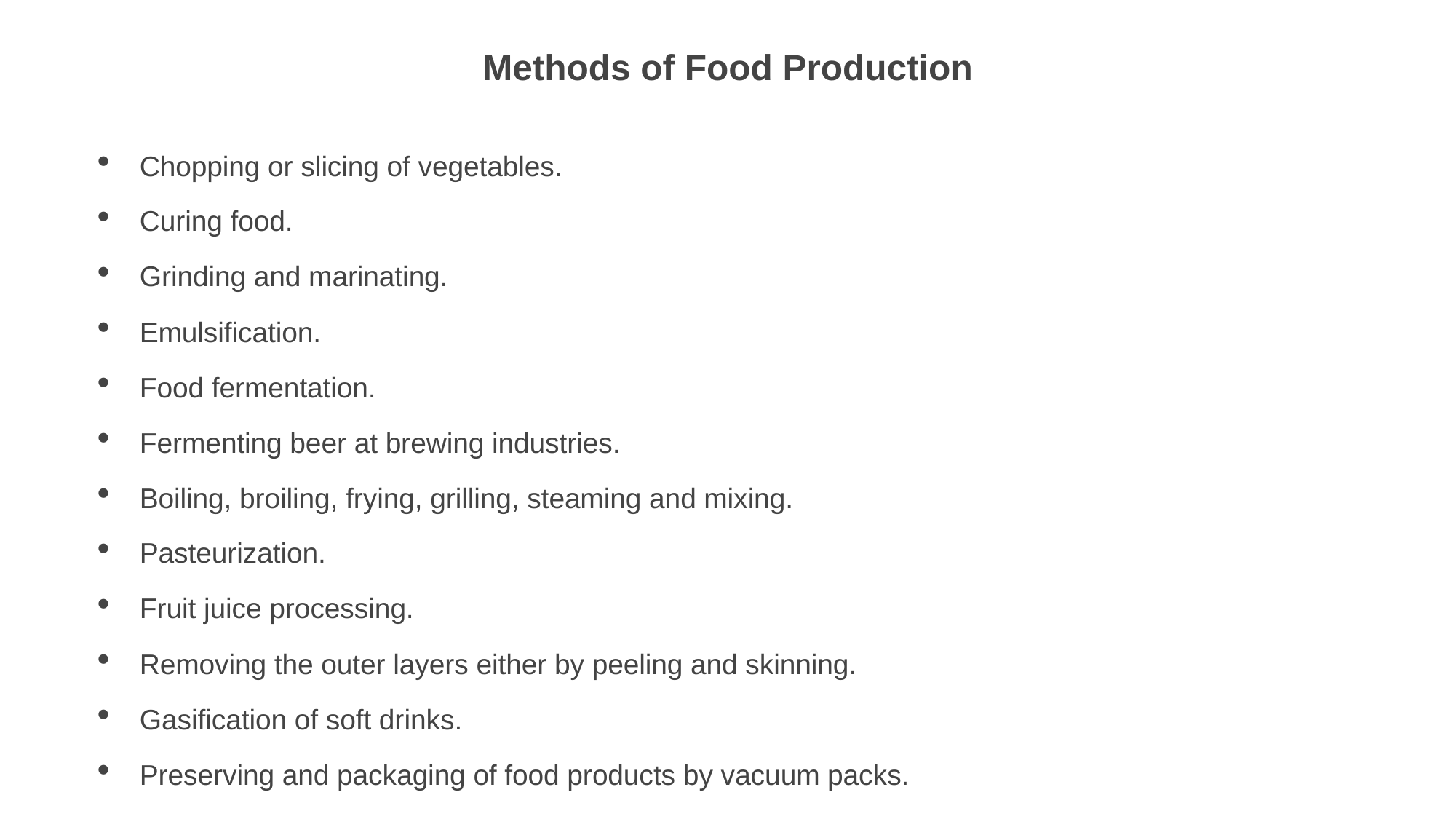

# Methods of Food Production
Chopping or slicing of vegetables.
Curing food.
Grinding and marinating.
Emulsification.
Food fermentation.
Fermenting beer at brewing industries.
Boiling, broiling, frying, grilling, steaming and mixing.
Pasteurization.
Fruit juice processing.
Removing the outer layers either by peeling and skinning.
Gasification of soft drinks.
Preserving and packaging of food products by vacuum packs.